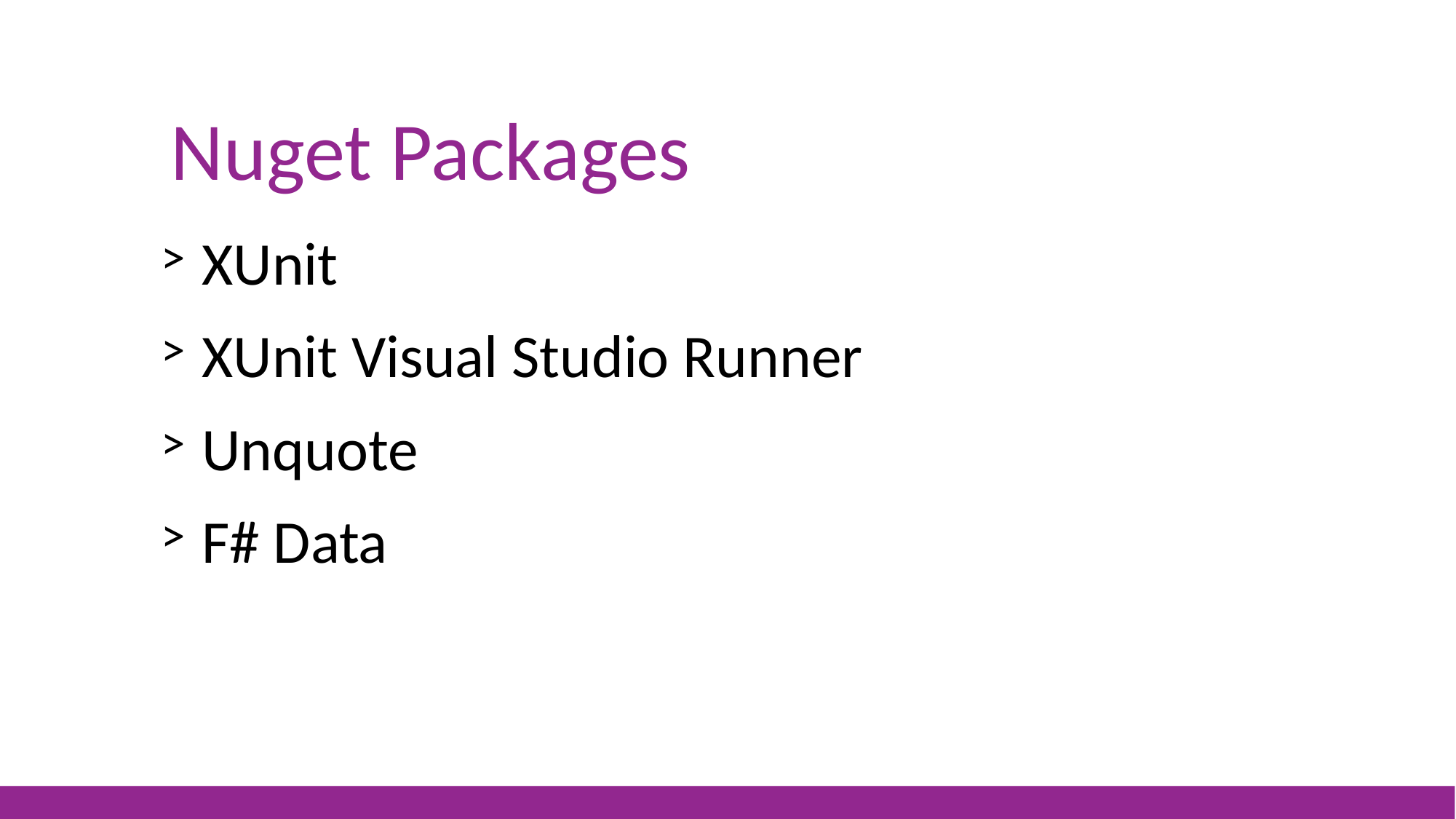

# Nuget Packages
 XUnit
 XUnit Visual Studio Runner
 Unquote
 F# Data